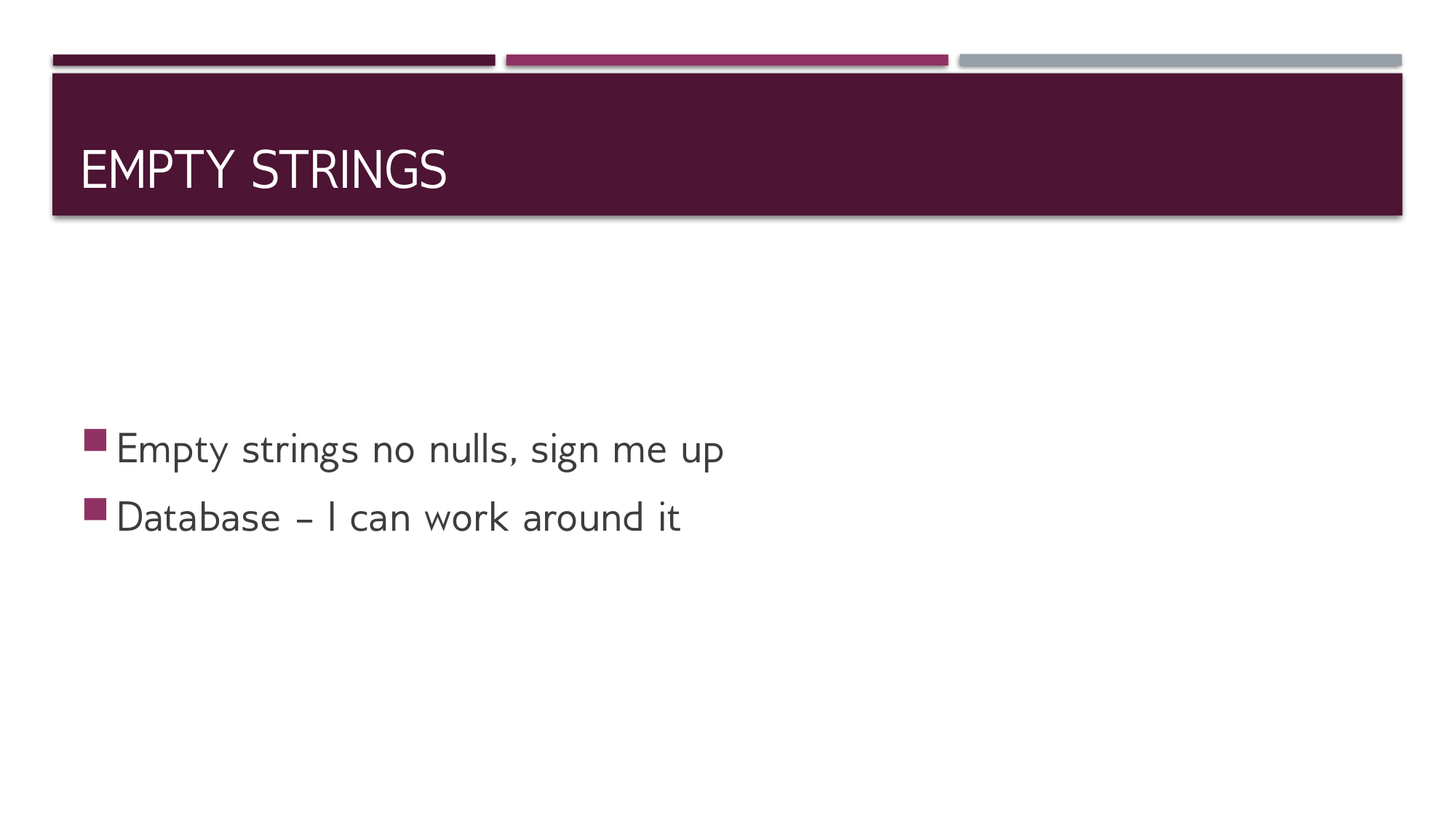

# Empty Strings
Empty strings no nulls, sign me up
Database – I can work around it